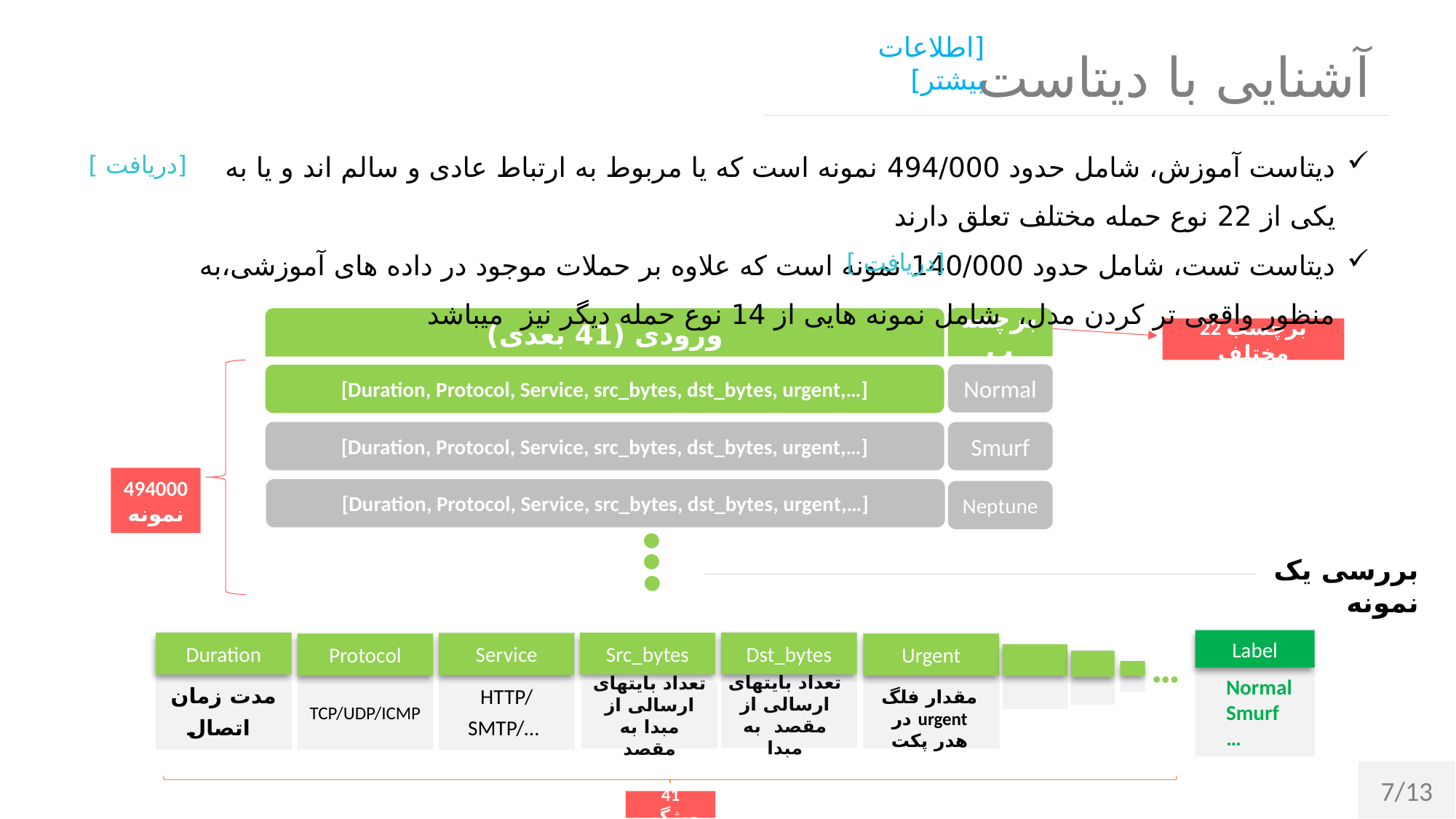

[اطلاعات بیشتر]
آشنایی با دیتاست
دیتاست آموزش، شامل حدود 494/000 نمونه است که یا مربوط به ارتباط عادی و سالم اند و یا به یکی از 22 نوع حمله مختلف تعلق دارند
دیتاست تست، شامل حدود 140/000 نمونه است که علاوه بر حملات موجود در داده های آموزشی،به منظور واقعی تر کردن مدل،  شامل نمونه هایی از 14 نوع حمله دیگر نیز  میباشد
[دریافت ]
[دریافت ]

برچسب
ورودی (41 بعدی)
Normal
[Duration, Protocol, Service, src_bytes, dst_bytes, urgent,…]
Smurf
[Duration, Protocol, Service, src_bytes, dst_bytes, urgent,…]
[Duration, Protocol, Service, src_bytes, dst_bytes, urgent,…]
Neptune

22 برچسب مختلف

494000
نمونه
بررسی یک نمونه

Label
Normal
Smurf
…

Dst_bytes
تعداد بایتهای ارسالی از مقصد  به مبدا

Duration
مدت زمان اتصال

Service
HTTP/SMTP/…

Urgent
مقدار فلگ urgent در هدر پکت

Protocol
TCP/UDP/ICMP
Src_bytes

تعداد بایتهای ارسالی از مبدا به مقصد

7/13
41 ویژگی